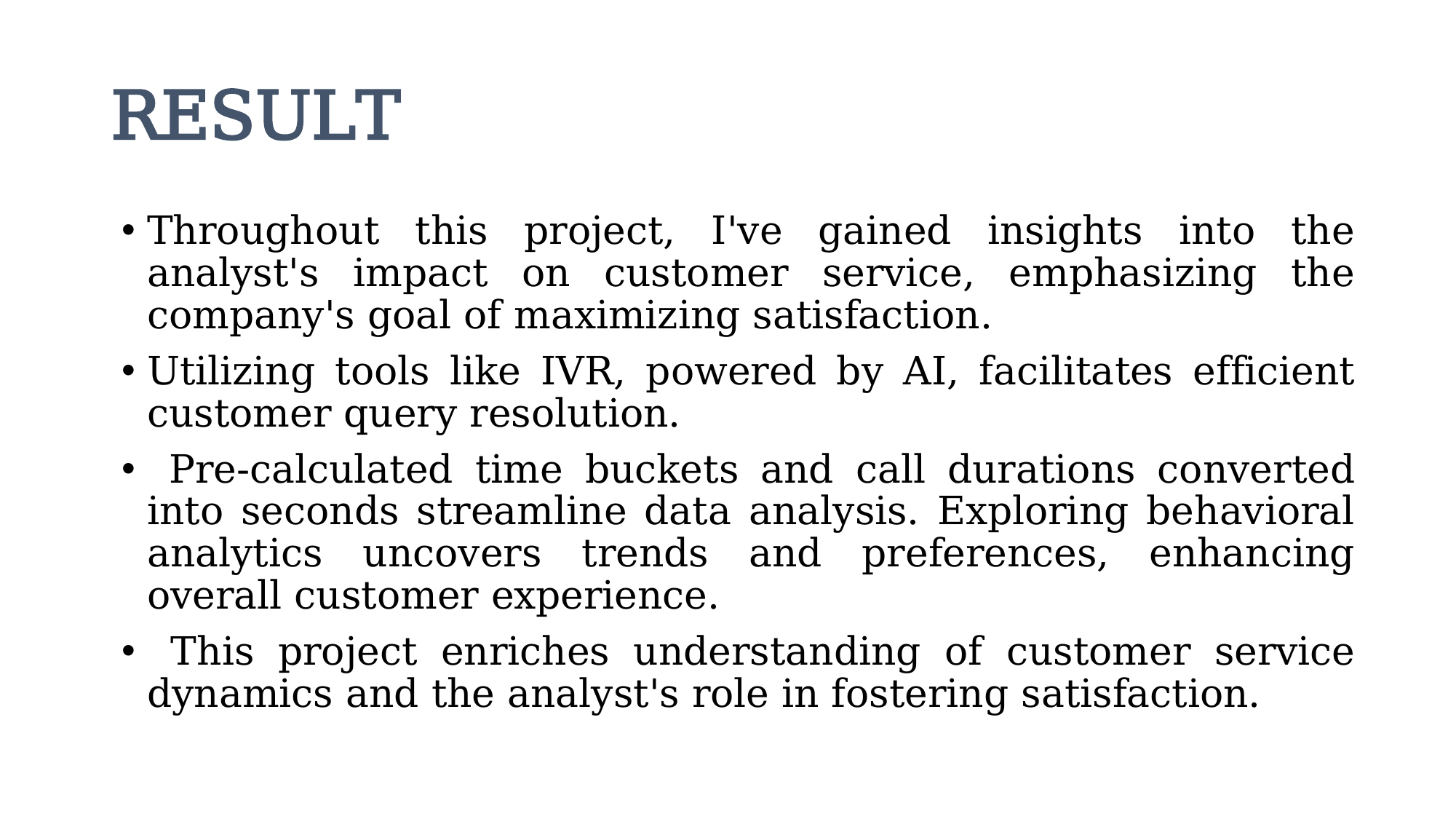

# RESULT
Throughout this project, I've gained insights into the analyst's impact on customer service, emphasizing the company's goal of maximizing satisfaction.
Utilizing tools like IVR, powered by AI, facilitates efficient customer query resolution.
 Pre-calculated time buckets and call durations converted into seconds streamline data analysis. Exploring behavioral analytics uncovers trends and preferences, enhancing overall customer experience.
 This project enriches understanding of customer service dynamics and the analyst's role in fostering satisfaction.